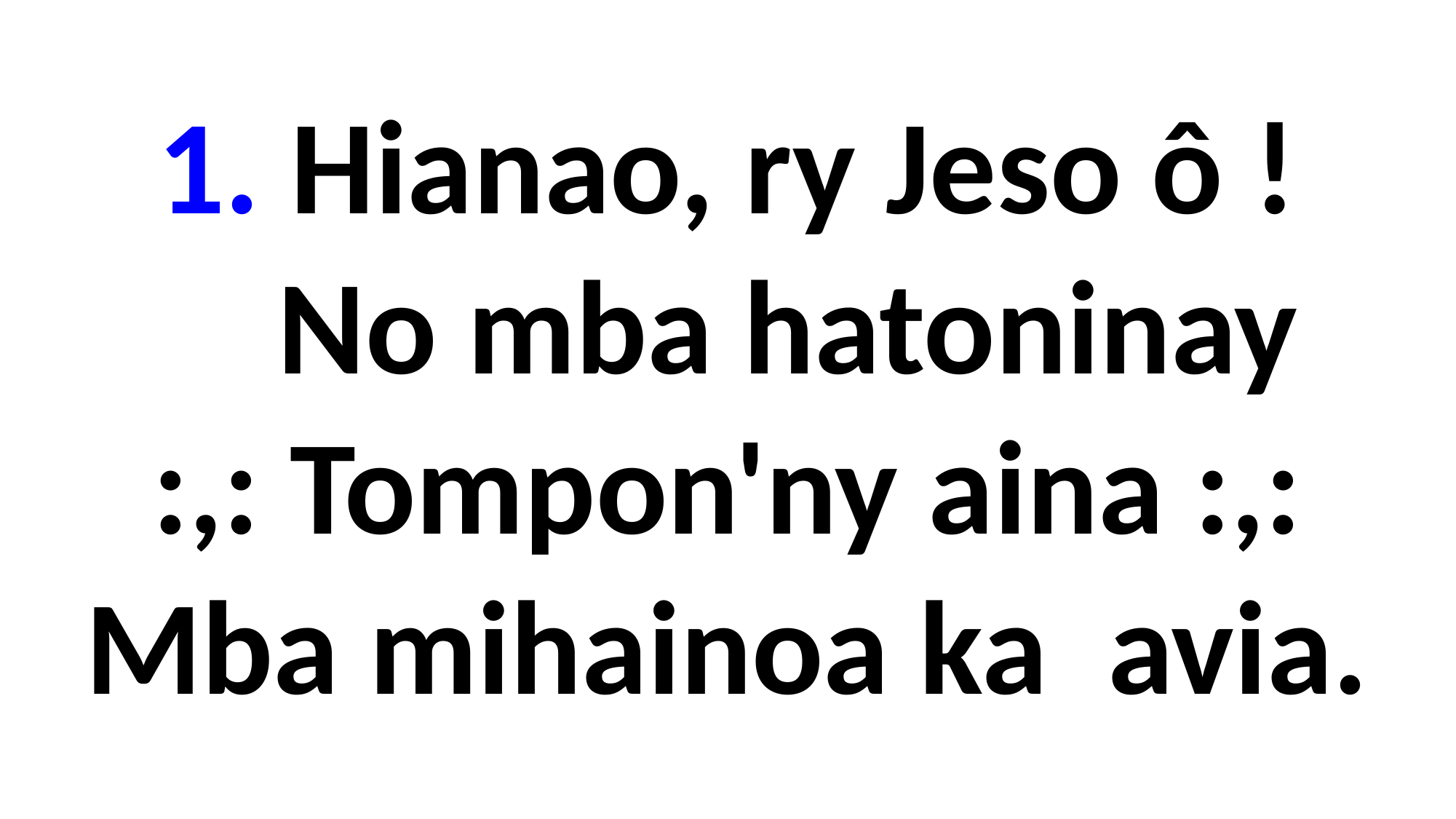

1. Hianao, ry Jeso ô !
    No mba hatoninay
:,: Tompon'ny aina :,:
Mba mihainoa ka  avia.